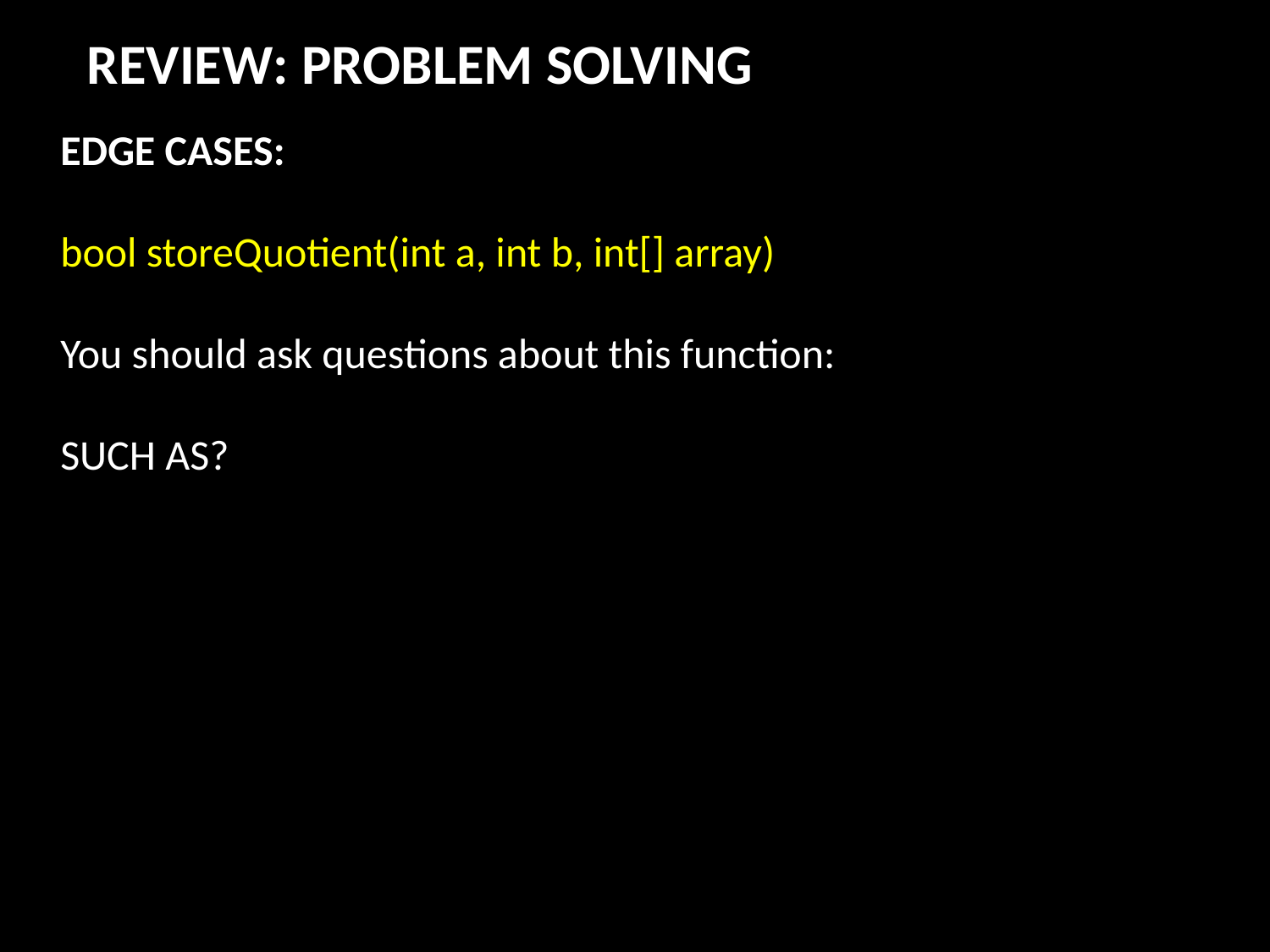

REVIEW: PROBLEM SOLVING
EDGE CASES:

bool storeQuotient(int a, int b, int[] array)

You should ask questions about this function:

SUCH AS?